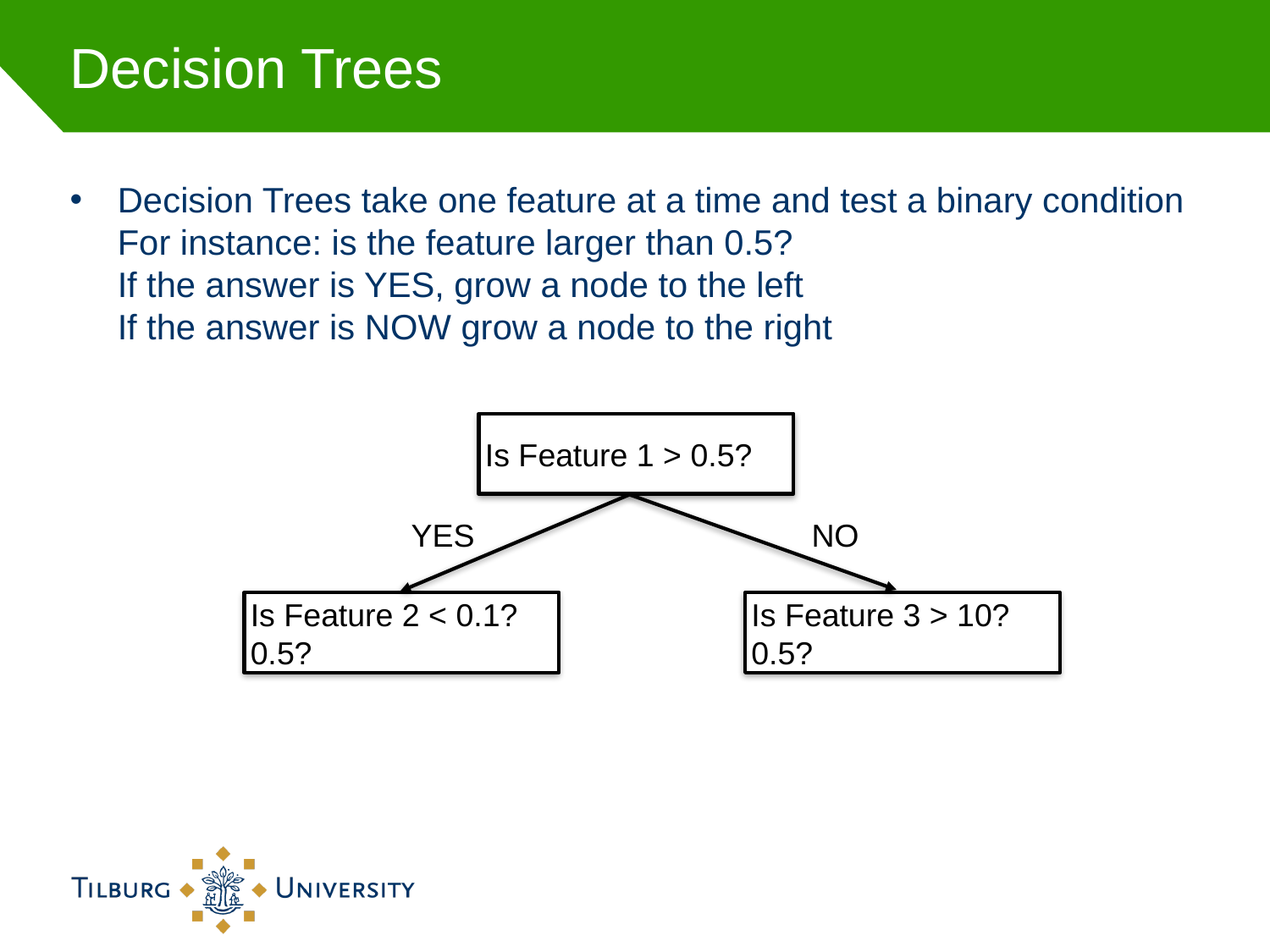

# Decision Trees
Decision Trees take one feature at a time and test a binary condition
For instance: is the feature larger than 0.5?
If the answer is YES, grow a node to the left
If the answer is NOW grow a node to the right
Is Feature 1 > 0.5?

YES
NO
Is Feature 2 < 0.1?0.5?
Is Feature 3 > 10? 0.5?